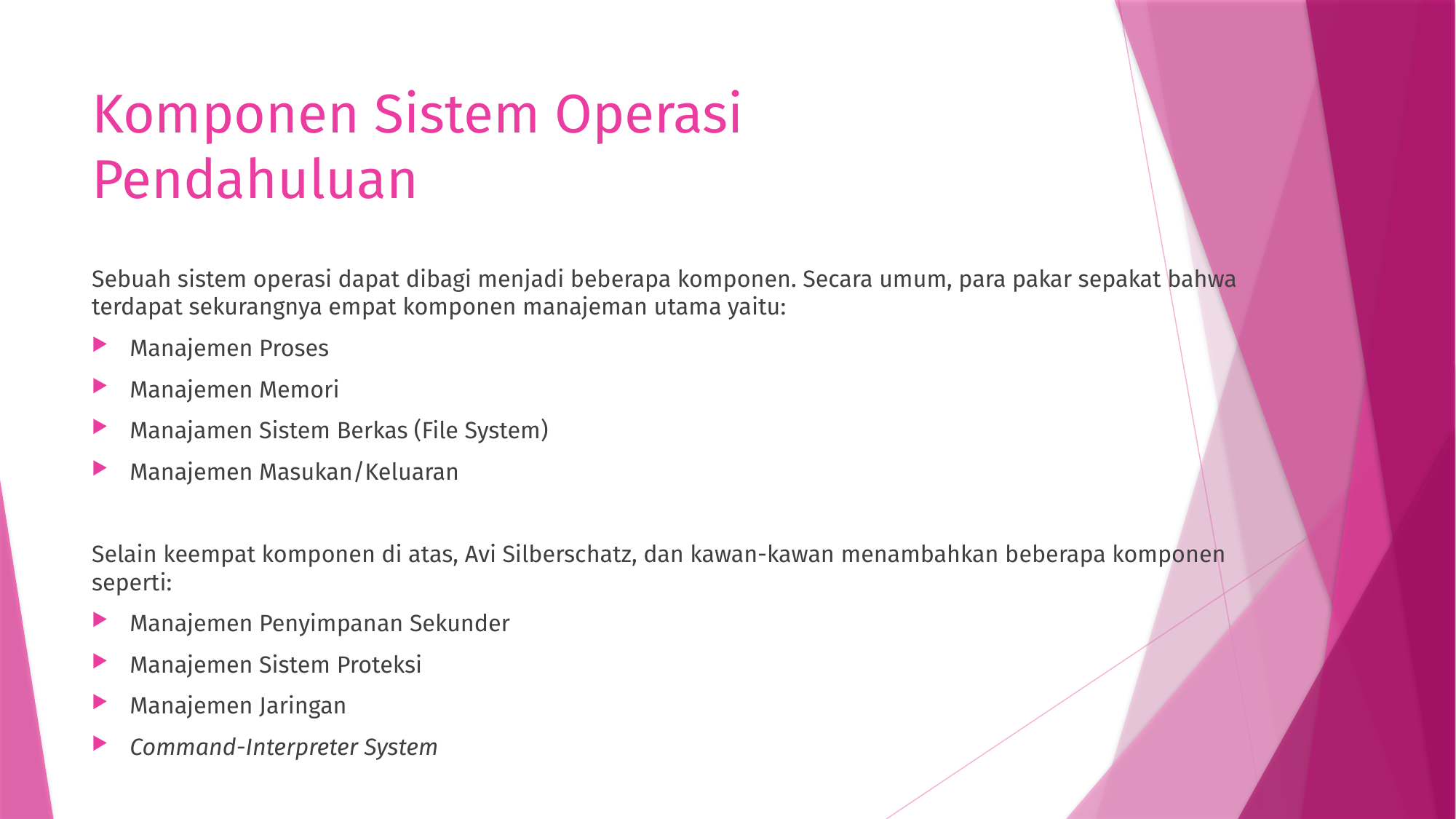

# Komponen Sistem Operasi Pendahuluan
Sebuah sistem operasi dapat dibagi menjadi beberapa komponen. Secara umum, para pakar sepakat bahwa terdapat sekurangnya empat komponen manajeman utama yaitu:
Manajemen Proses
Manajemen Memori
Manajamen Sistem Berkas (File System)
Manajemen Masukan/Keluaran

Selain keempat komponen di atas, Avi Silberschatz, dan kawan-kawan menambahkan beberapa komponen seperti:
Manajemen Penyimpanan Sekunder
Manajemen Sistem Proteksi
Manajemen Jaringan
Command-Interpreter System